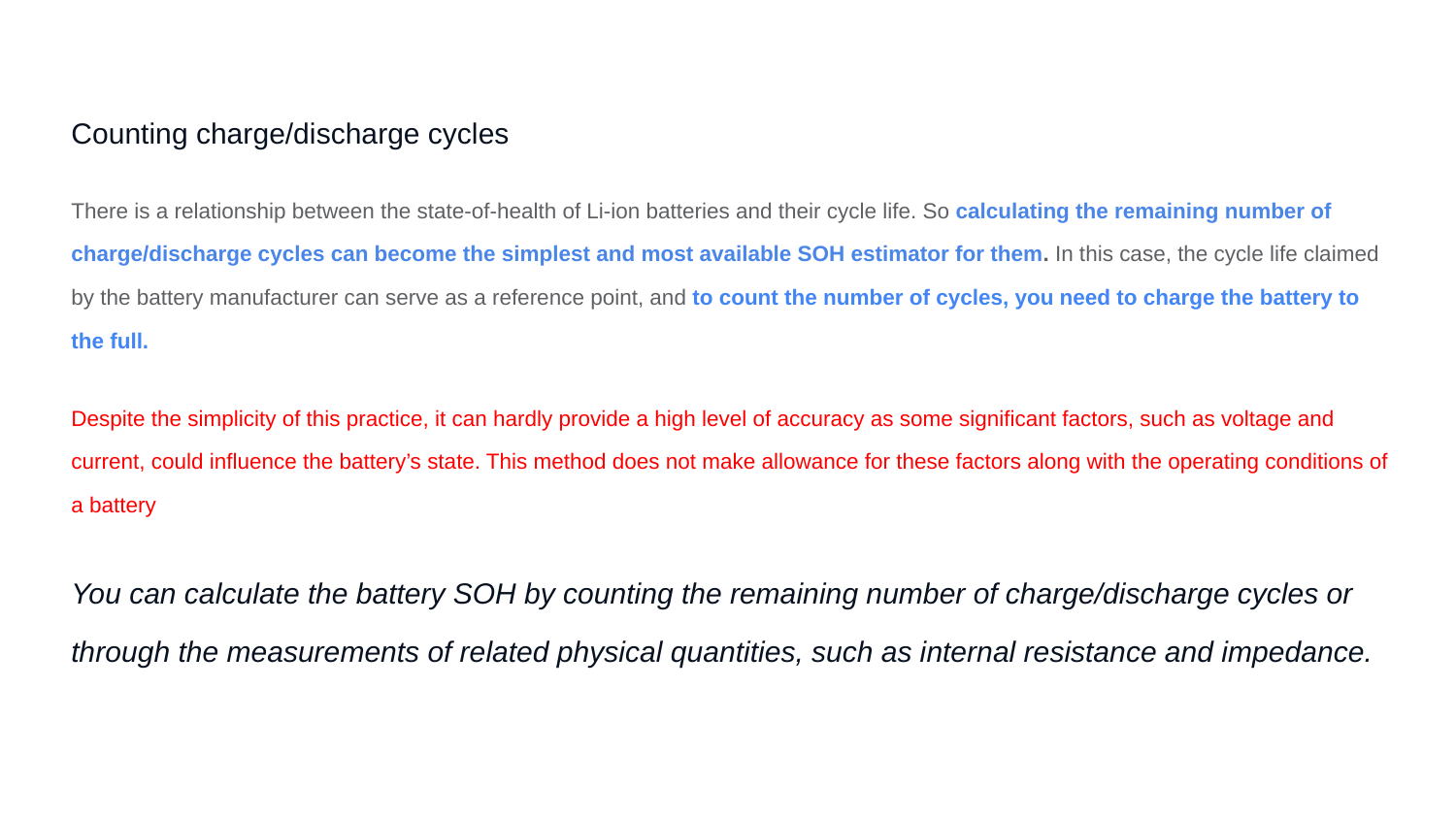

Counting charge/discharge cycles
There is a relationship between the state-of-health of Li-ion batteries and their cycle life. So calculating the remaining number of charge/discharge cycles can become the simplest and most available SOH estimator for them. In this case, the cycle life claimed by the battery manufacturer can serve as a reference point, and to count the number of cycles, you need to charge the battery to the full.
Despite the simplicity of this practice, it can hardly provide a high level of accuracy as some significant factors, such as voltage and current, could influence the battery’s state. This method does not make allowance for these factors along with the operating conditions of a battery
You can calculate the battery SOH by counting the remaining number of charge/discharge cycles or through the measurements of related physical quantities, such as internal resistance and impedance.